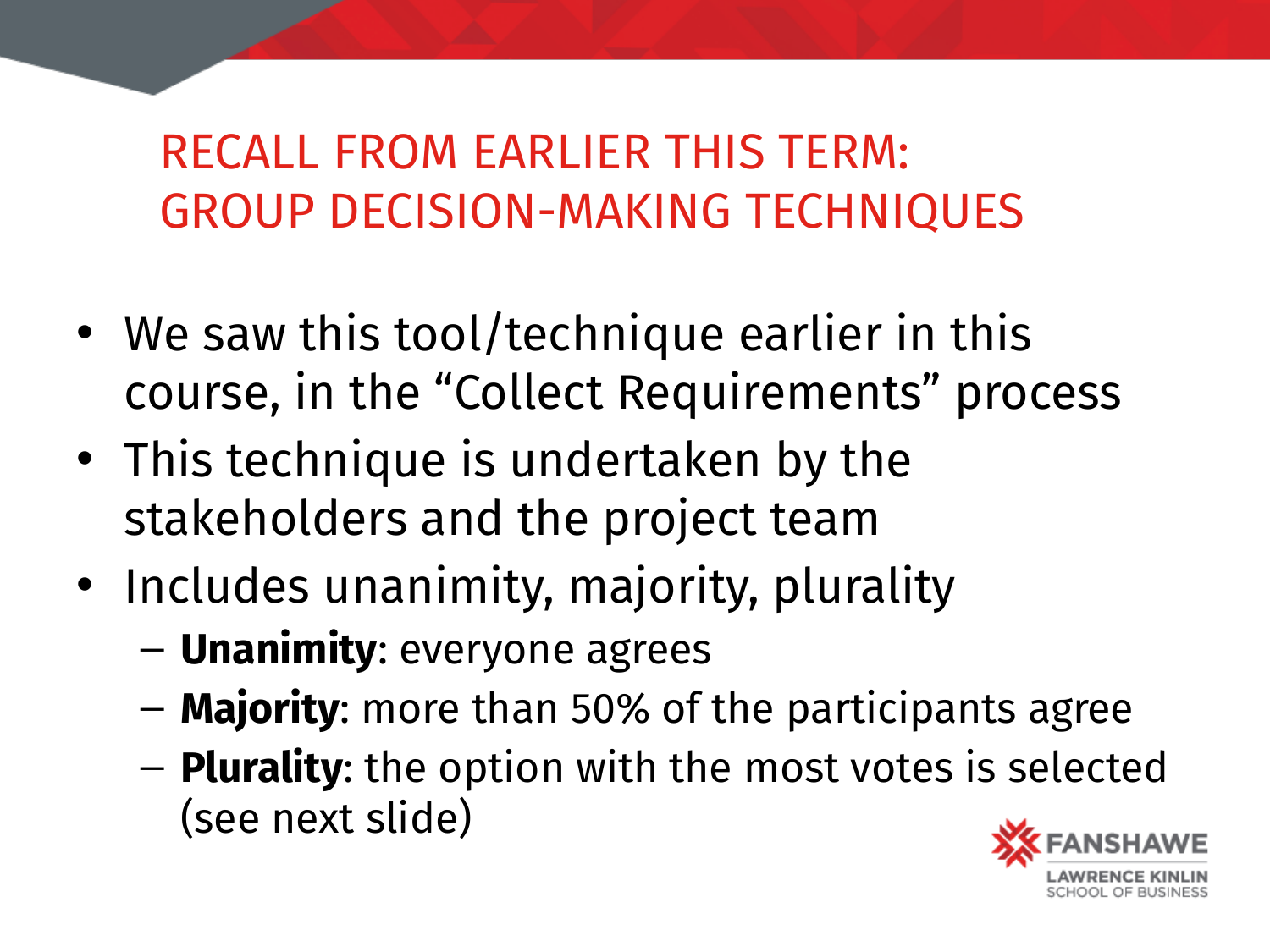

# Recall from earlier this term: Group Decision-Making Techniques
We saw this tool/technique earlier in this course, in the “Collect Requirements” process
This technique is undertaken by the stakeholders and the project team
Includes unanimity, majority, plurality
Unanimity: everyone agrees
Majority: more than 50% of the participants agree
Plurality: the option with the most votes is selected (see next slide)